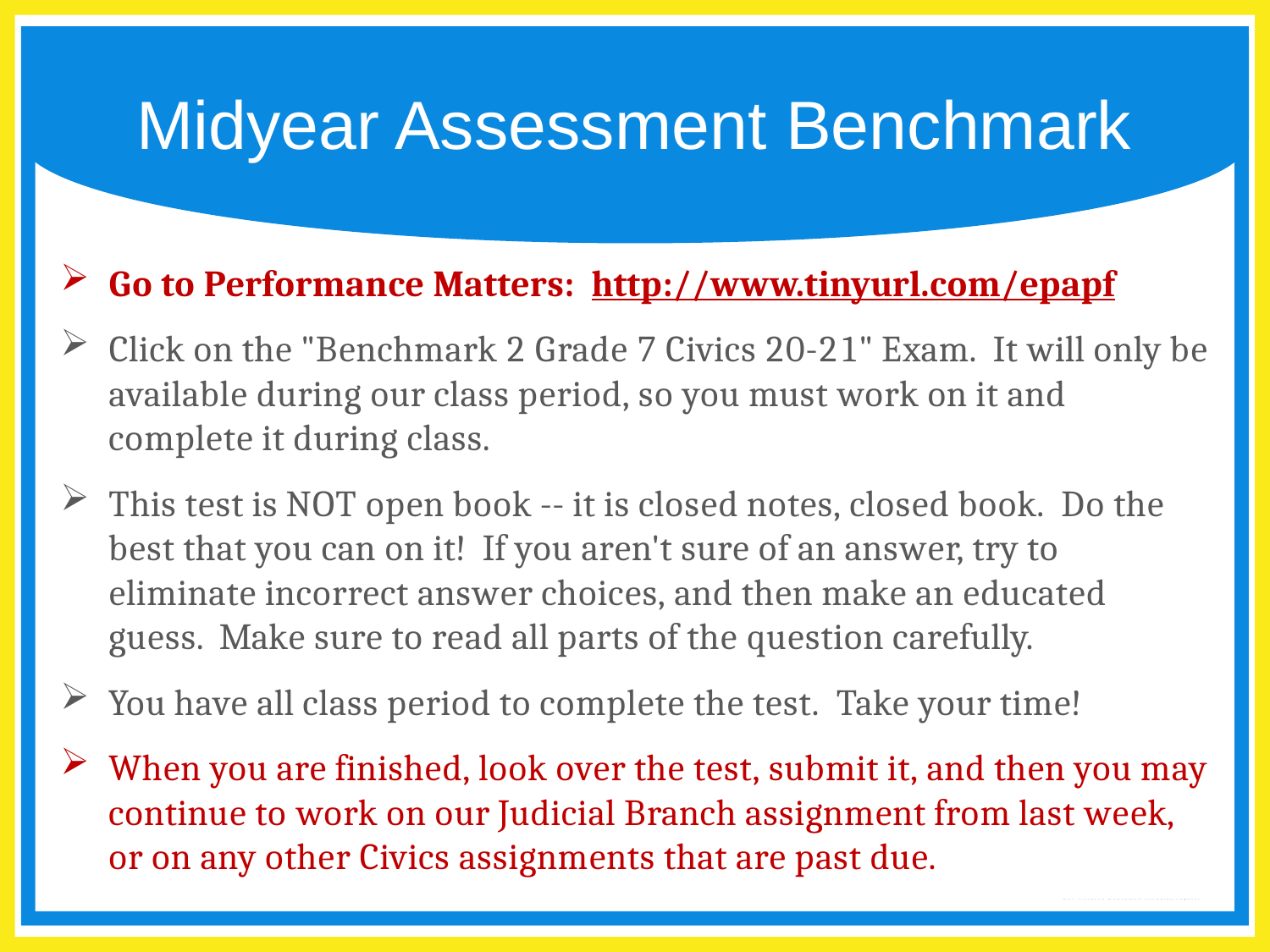

# Midyear Assessment Benchmark
Go to Performance Matters:​​​​​​​  http://www.tinyurl.com/epapf
Click on the "Benchmark 2 Grade 7 Civics 20-21" Exam.  It will only be available during our class period, so you must work on it and complete it during class.
This test is NOT open book -- it is closed notes, closed book.  Do the best that you can on it!  If you aren't sure of an answer, try to eliminate incorrect answer choices, and then make an educated guess.  Make sure to read all parts of the question carefully.
You have all class period to complete the test.  Take your time!
When you are finished, look over the test, submit it, and then you may continue to work on our Judicial Branch assignment from last week, or on any other Civics assignments that are past due.